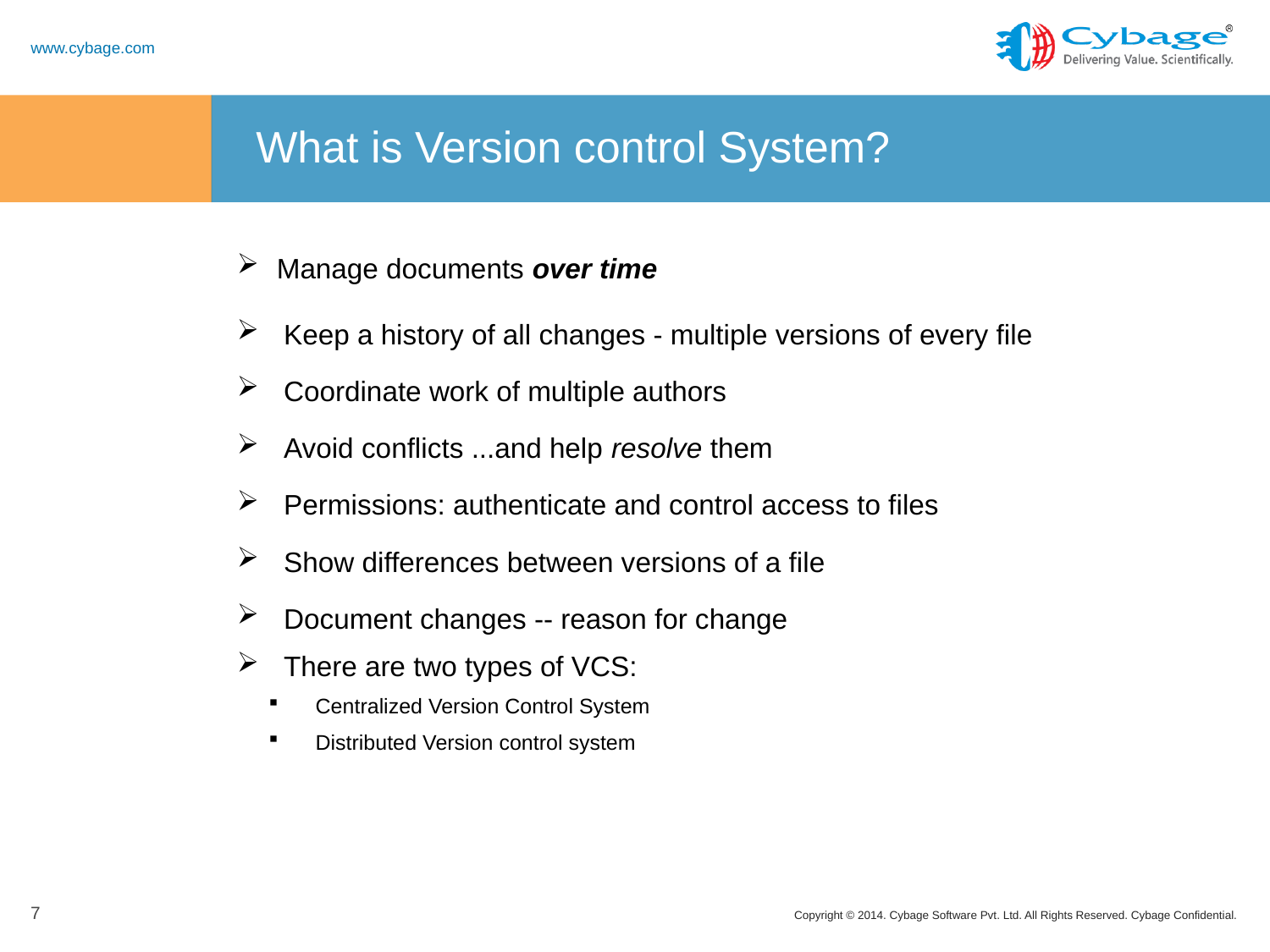

# What is Version control System?
Manage documents over time

Keep a history of all changes - multiple versions of every file

Coordinate work of multiple authors

Avoid conflicts ...and help resolve them

Permissions: authenticate and control access to files

Show differences between versions of a file

Document changes -- reason for change
There are two types of VCS:
Centralized Version Control System
Distributed Version control system
7